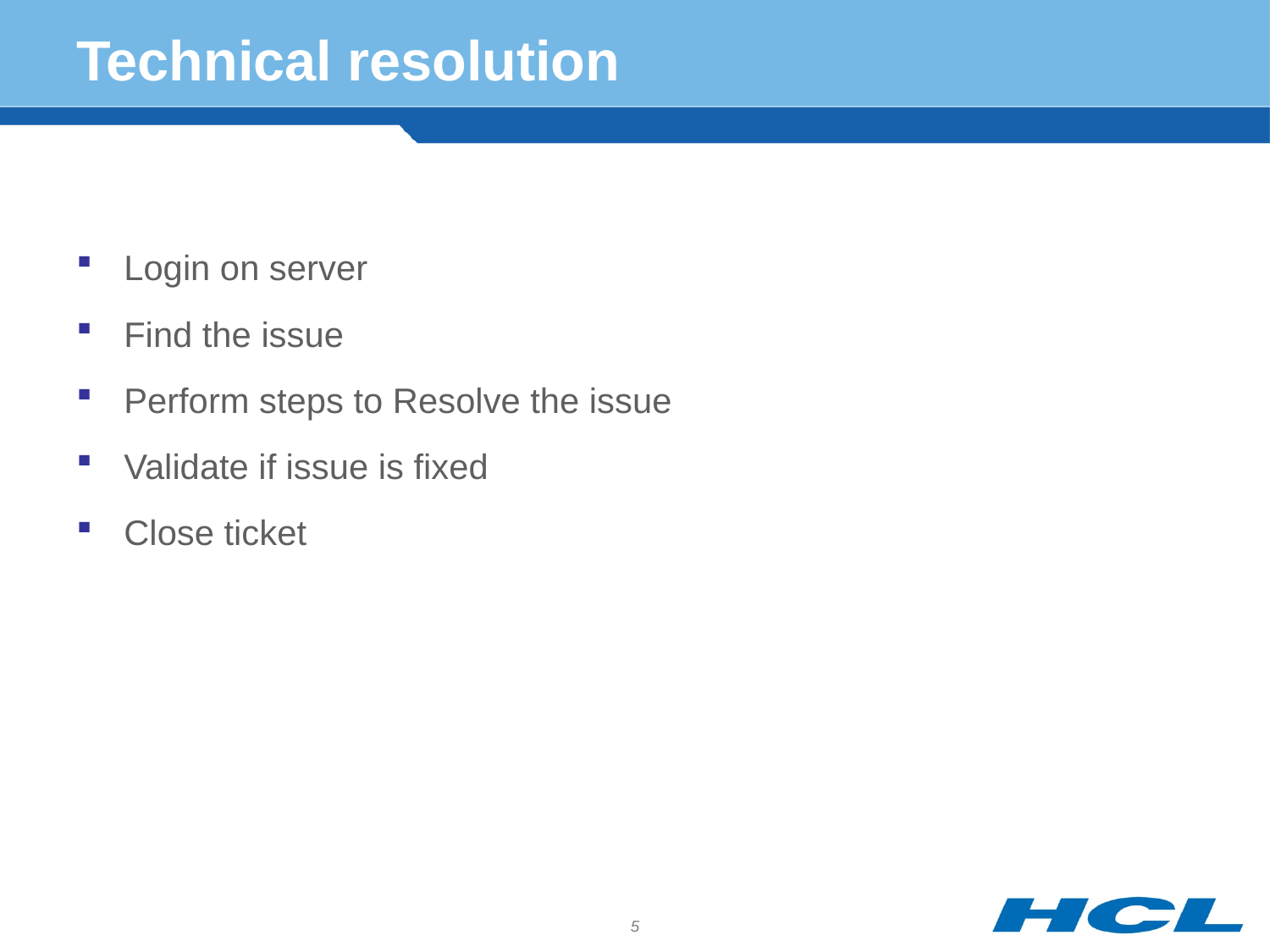

# Technical resolution
Login on server
Find the issue
Perform steps to Resolve the issue
Validate if issue is fixed
Close ticket
5